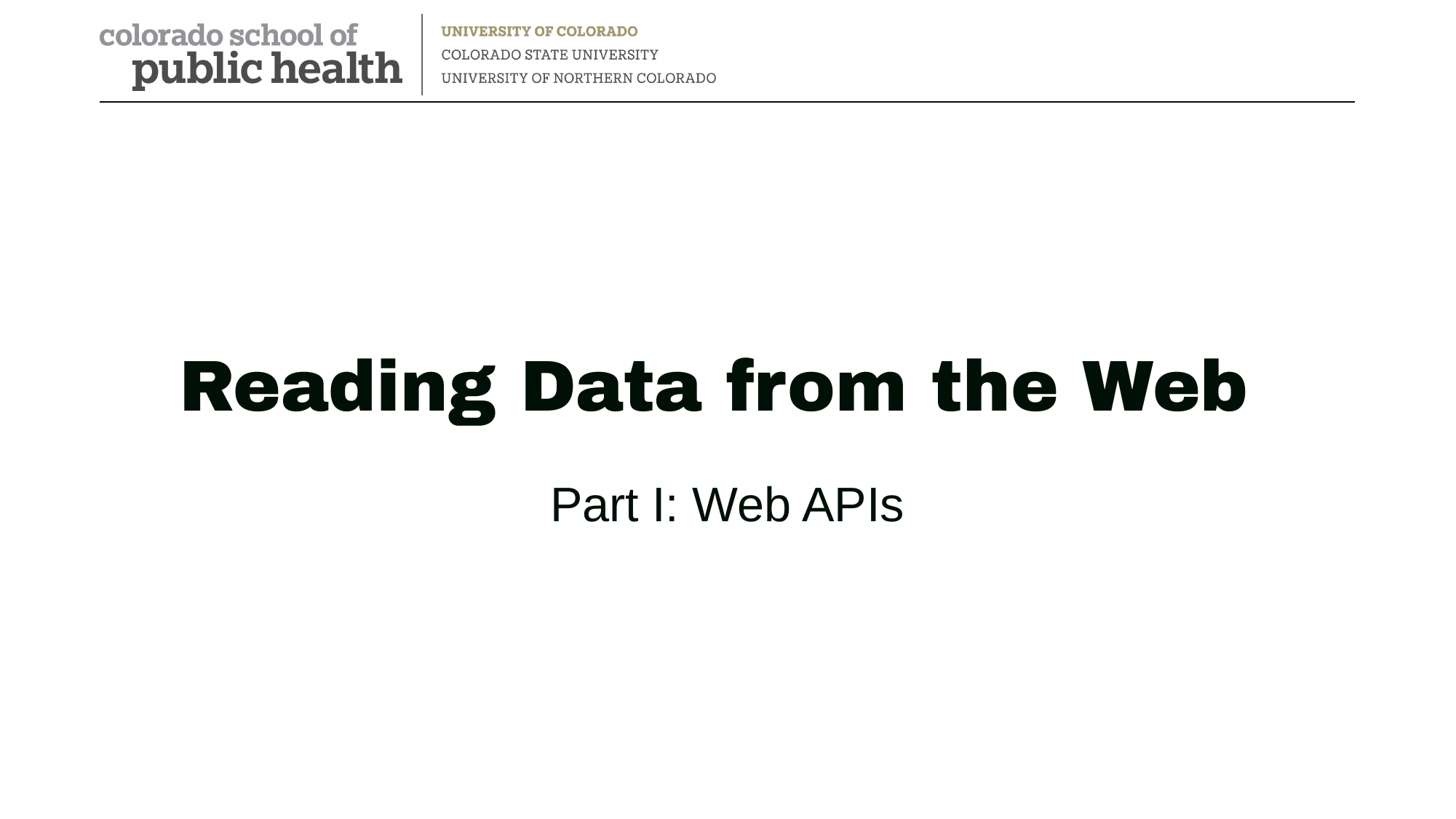

# Reading Data from the Web
Part I: Web APIs